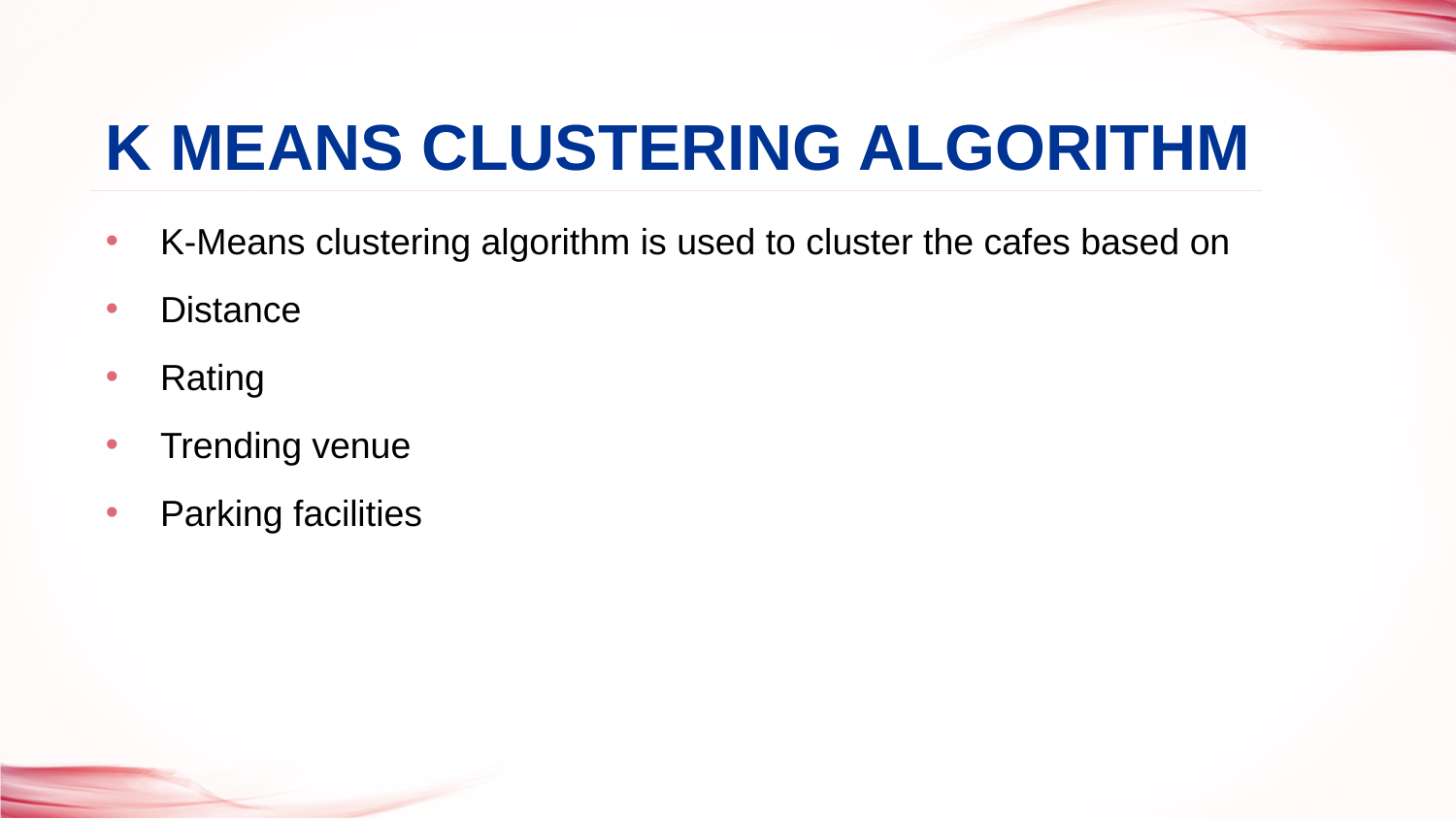

K Means clustering algorithm
# K-Means clustering algorithm is used to cluster the cafes based on
Distance
Rating
Trending venue
Parking facilities